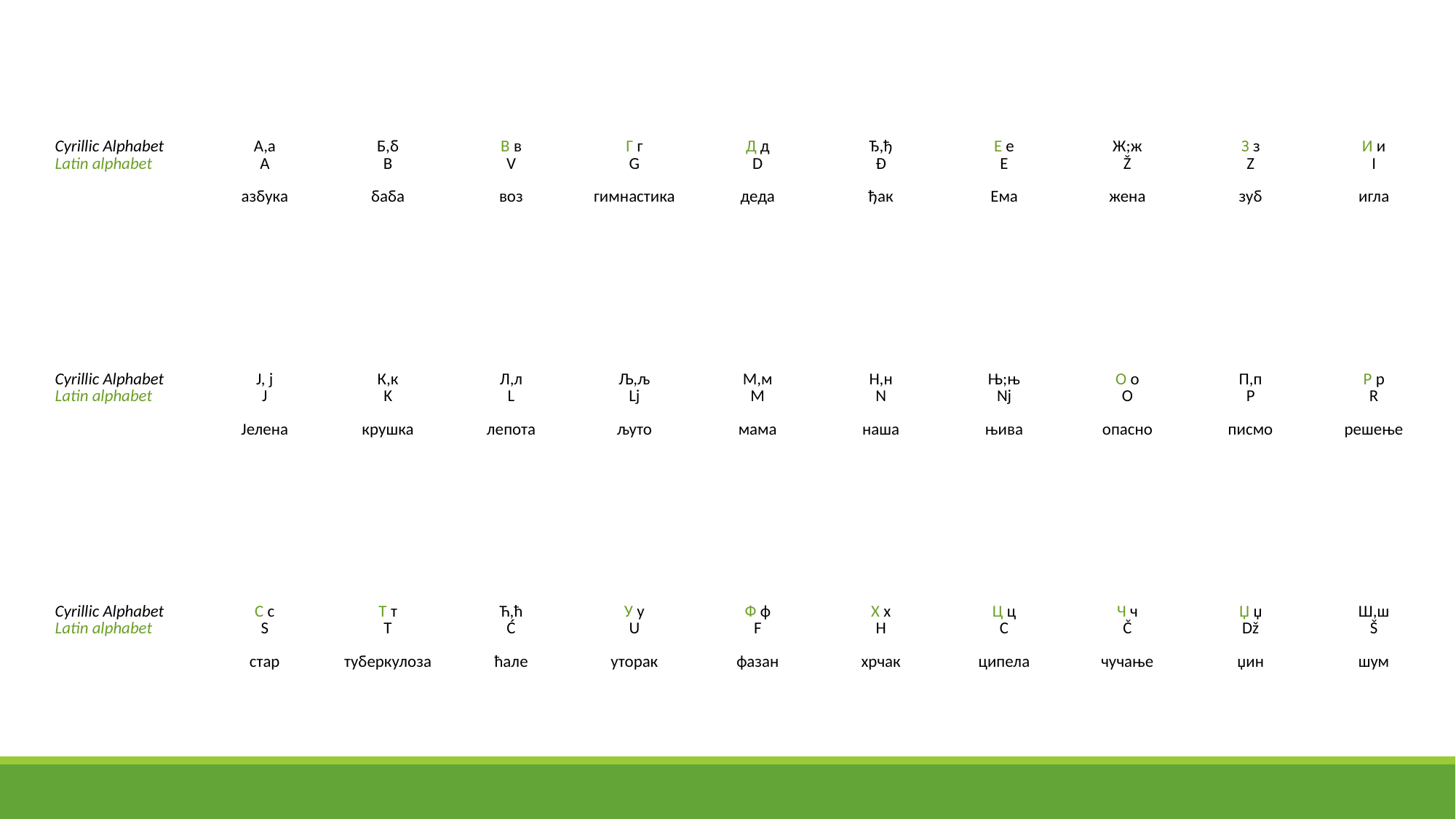

#
| Cyrillic Alphabet Latin alphabet | А,а A азбука | Б,б B баба | В в V воз | Г г G гимнастика | Д д D деда | Ђ,ђ Đ ђак | Е е E Ема | Ж;ж Ž жена | З з Z зуб | И и I игла |
| --- | --- | --- | --- | --- | --- | --- | --- | --- | --- | --- |
| Cyrillic Alphabet Latin alphabet | Ј, ј J Јелена | К,к K крушка | Л,л L лепота | Љ,љ Lj љуто | М,м M мама | Н,н N наша | Њ;њ Nj њива | О о O опасно | П,п P писмо | Р р R решење |
| Cyrillic Alphabet Latin alphabet | С с S стар | Т т T туберкулоза | Ћ,ћ Ć ћале | У у U уторак | Ф ф F фазан | Х х H хрчак | Ц ц C ципела | Ч ч Č чучање | Џ џ Dž џин | Ш,ш Š шум |